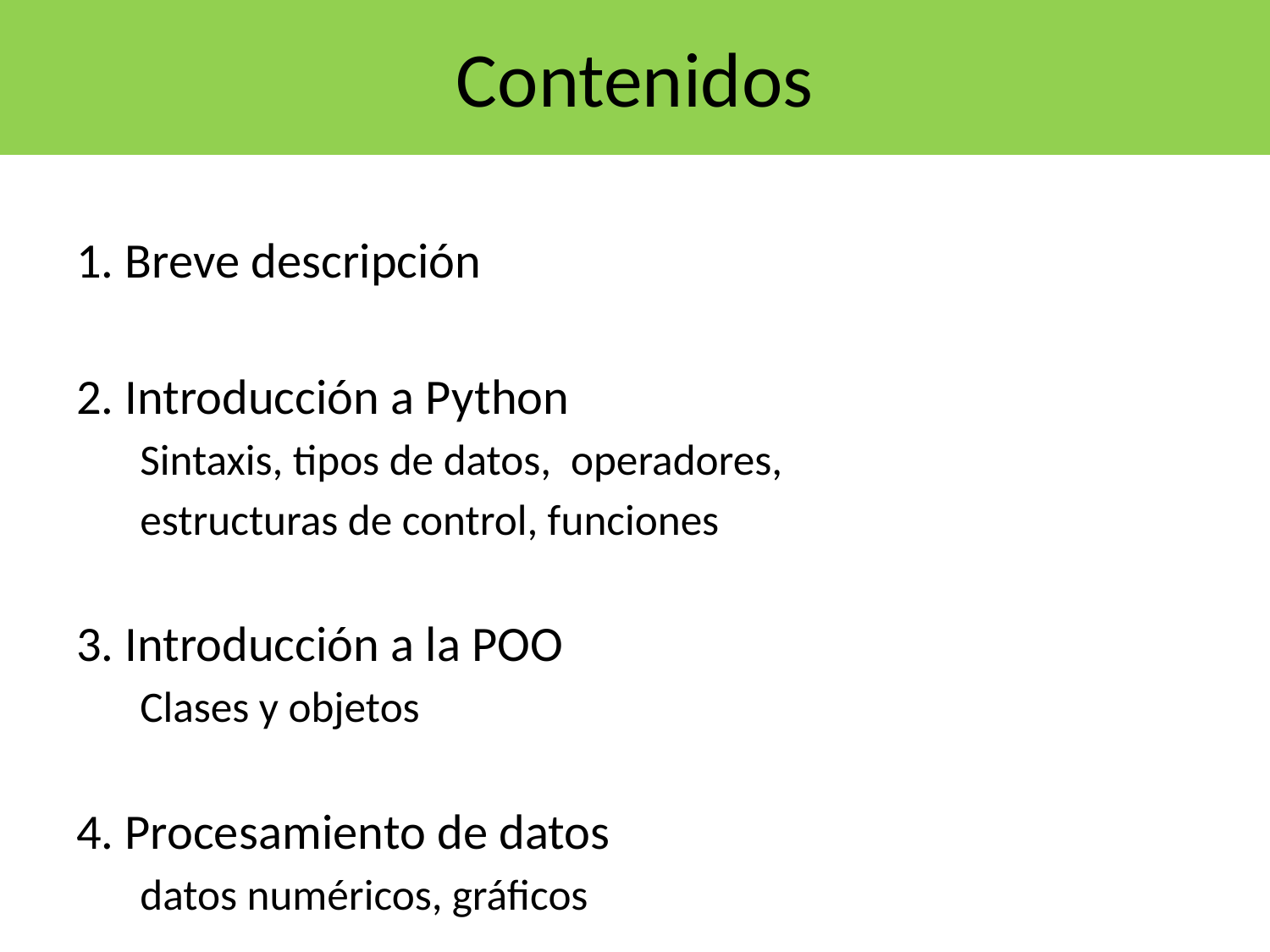

# Contenidos
1. Breve descripción

2. Introducción a Python
Sintaxis, tipos de datos,  operadores,
estructuras de control, funciones

3. Introducción a la POO
Clases y objetos

4. Procesamiento de datos
datos numéricos, gráficos